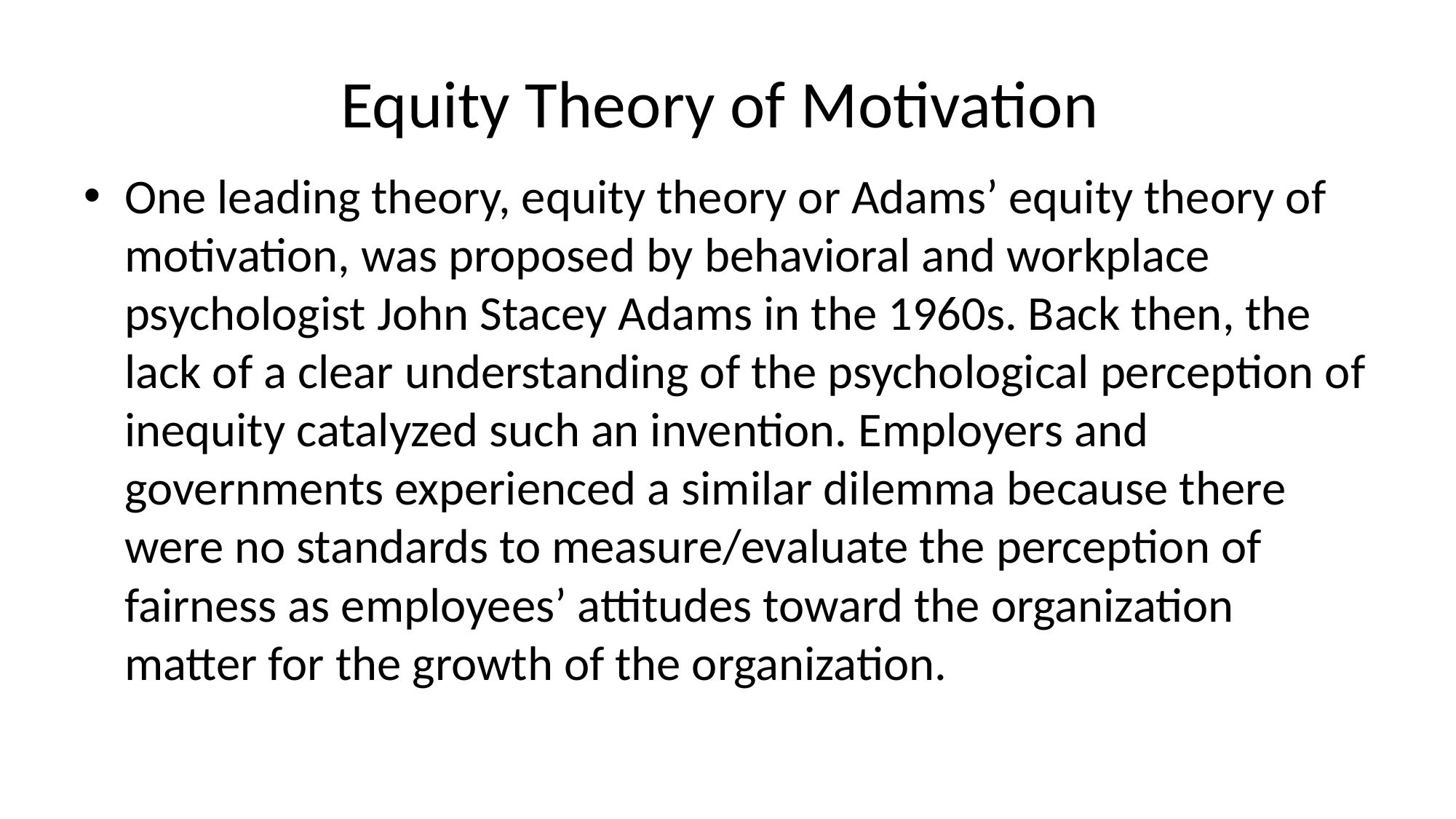

# Equity Theory of Motivation
One leading theory, equity theory or Adams’ equity theory of motivation, was proposed by behavioral and workplace psychologist John Stacey Adams in the 1960s. Back then, the lack of a clear understanding of the psychological perception of inequity catalyzed such an invention. Employers and governments experienced a similar dilemma because there were no standards to measure/evaluate the perception of fairness as employees’ attitudes toward the organization matter for the growth of the organization.